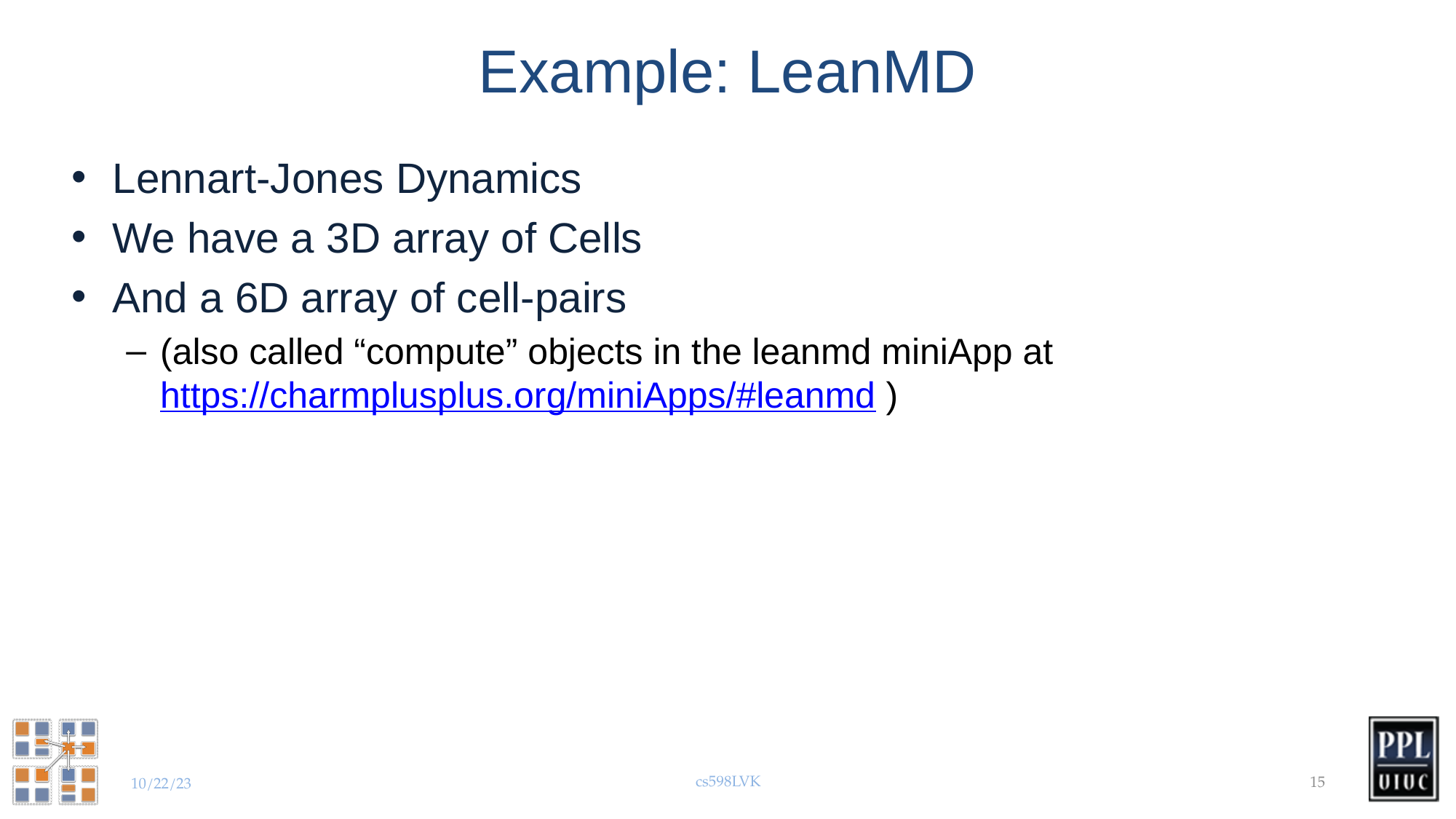

# Example: LeanMD
Lennart-Jones Dynamics
We have a 3D array of Cells
And a 6D array of cell-pairs
(also called “compute” objects in the leanmd miniApp at https://charmplusplus.org/miniApps/#leanmd )

cs598LVK
15
10/22/23